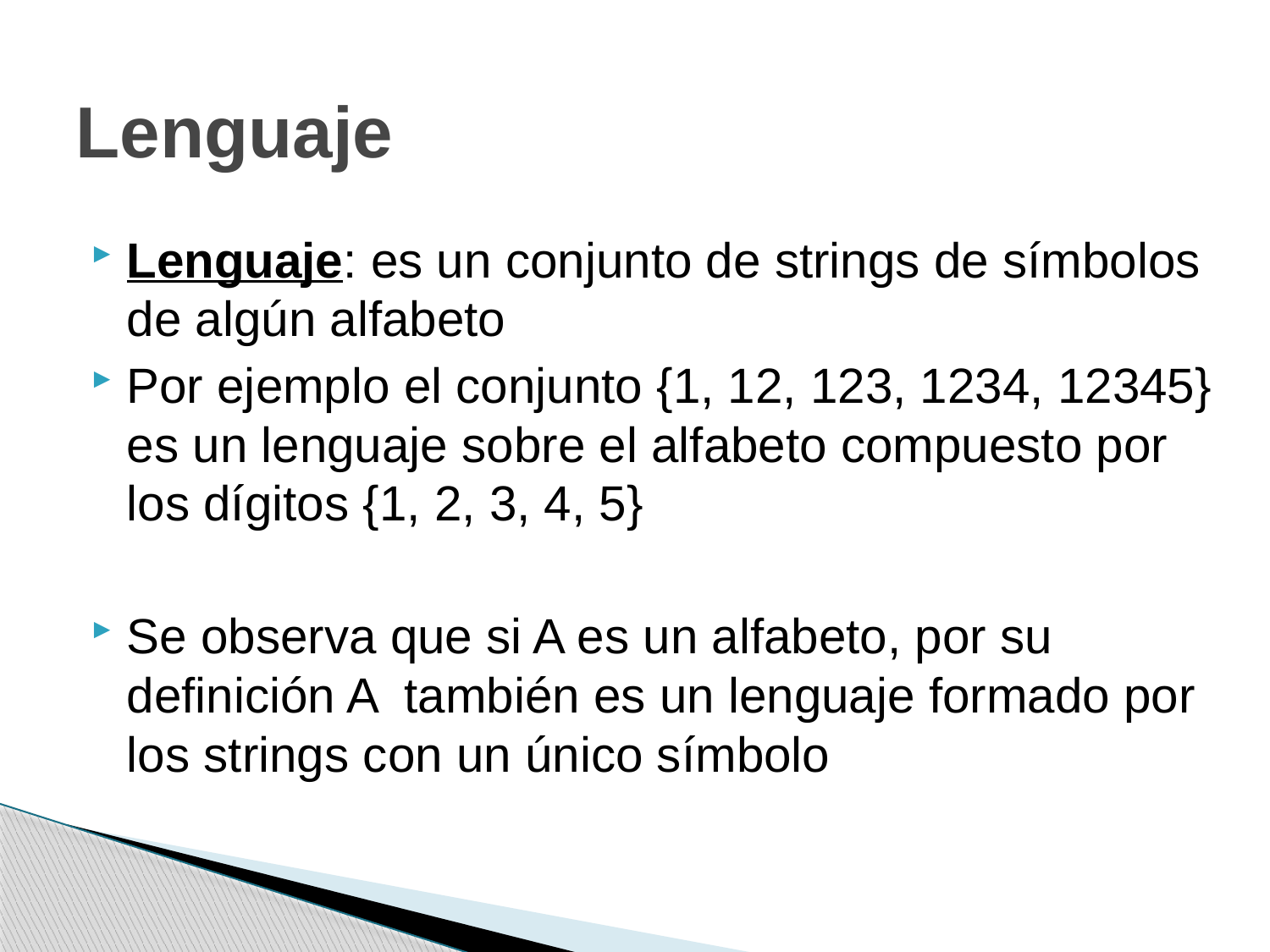

# Lenguaje
Lenguaje: es un conjunto de strings de símbolos de algún alfabeto
Por ejemplo el conjunto {1, 12, 123, 1234, 12345} es un lenguaje sobre el alfabeto compuesto por los dígitos {1, 2, 3, 4, 5}

Se observa que si A es un alfabeto, por su definición A  también es un lenguaje formado por los strings con un único símbolo